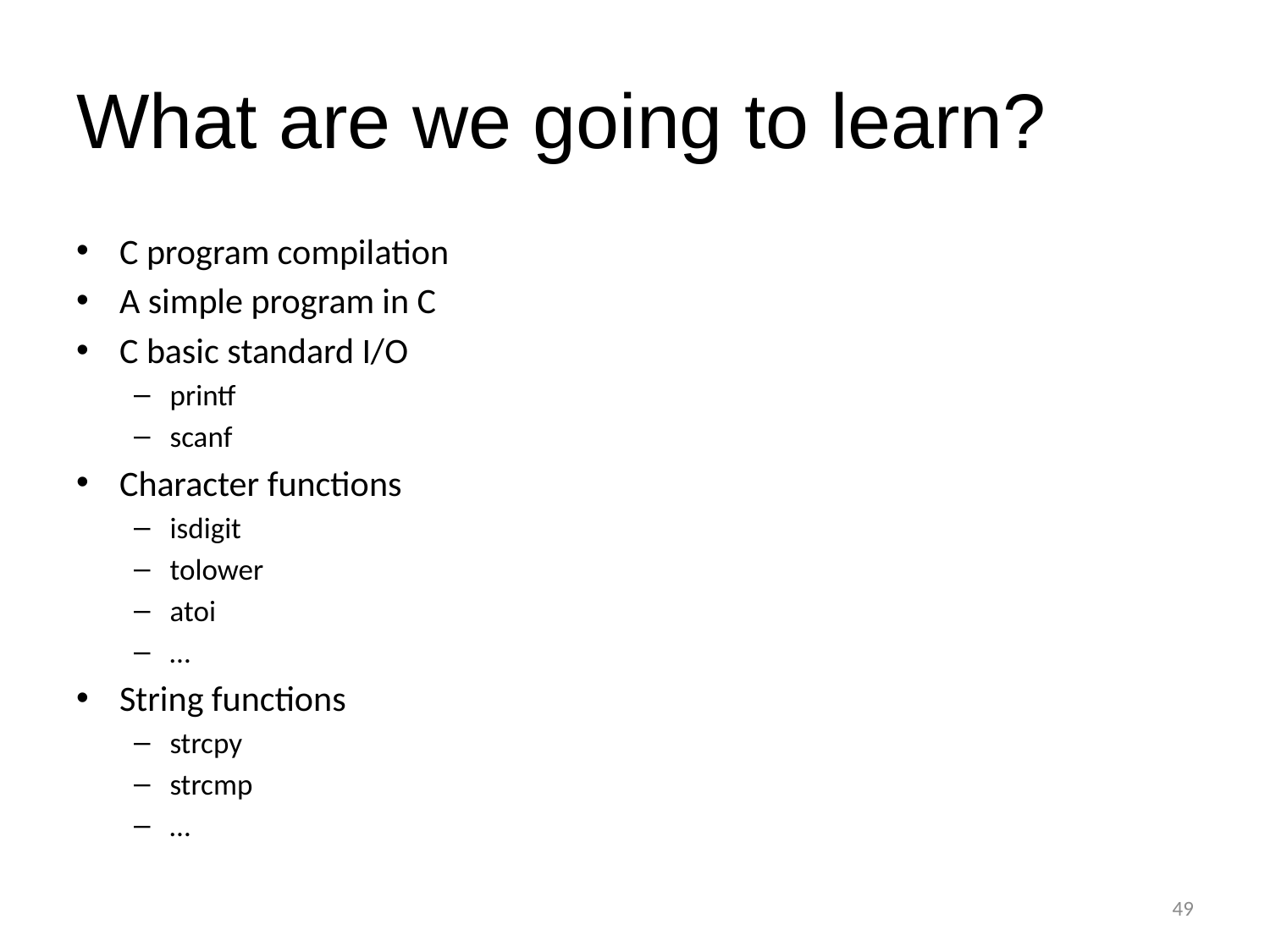

# What are we going to learn?
C program compilation
A simple program in C
C basic standard I/O
printf
scanf
Character functions
isdigit
tolower
atoi
…
String functions
strcpy
strcmp
…
49